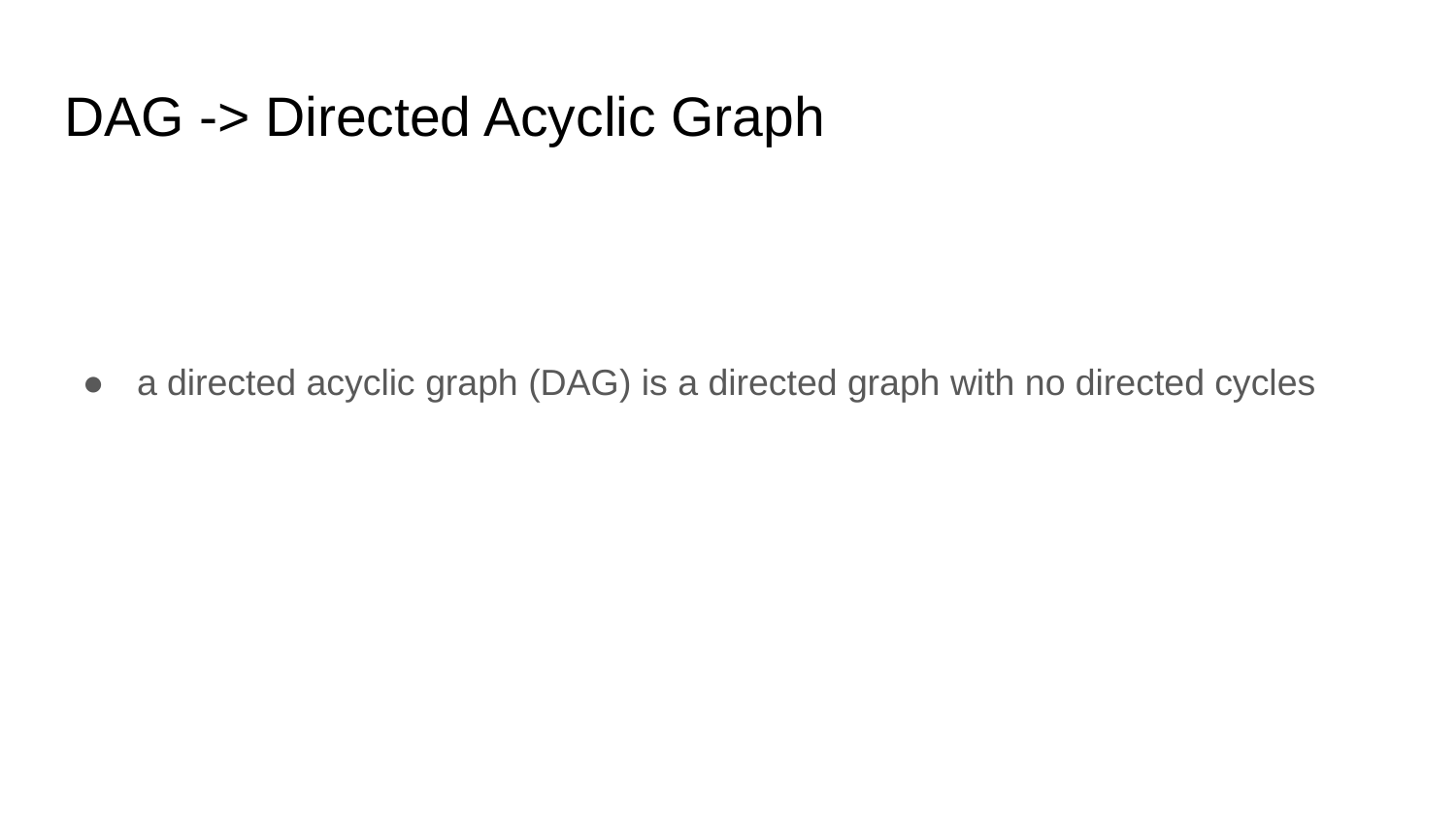

# DAG -> Directed Acyclic Graph
a directed acyclic graph (DAG) is a directed graph with no directed cycles